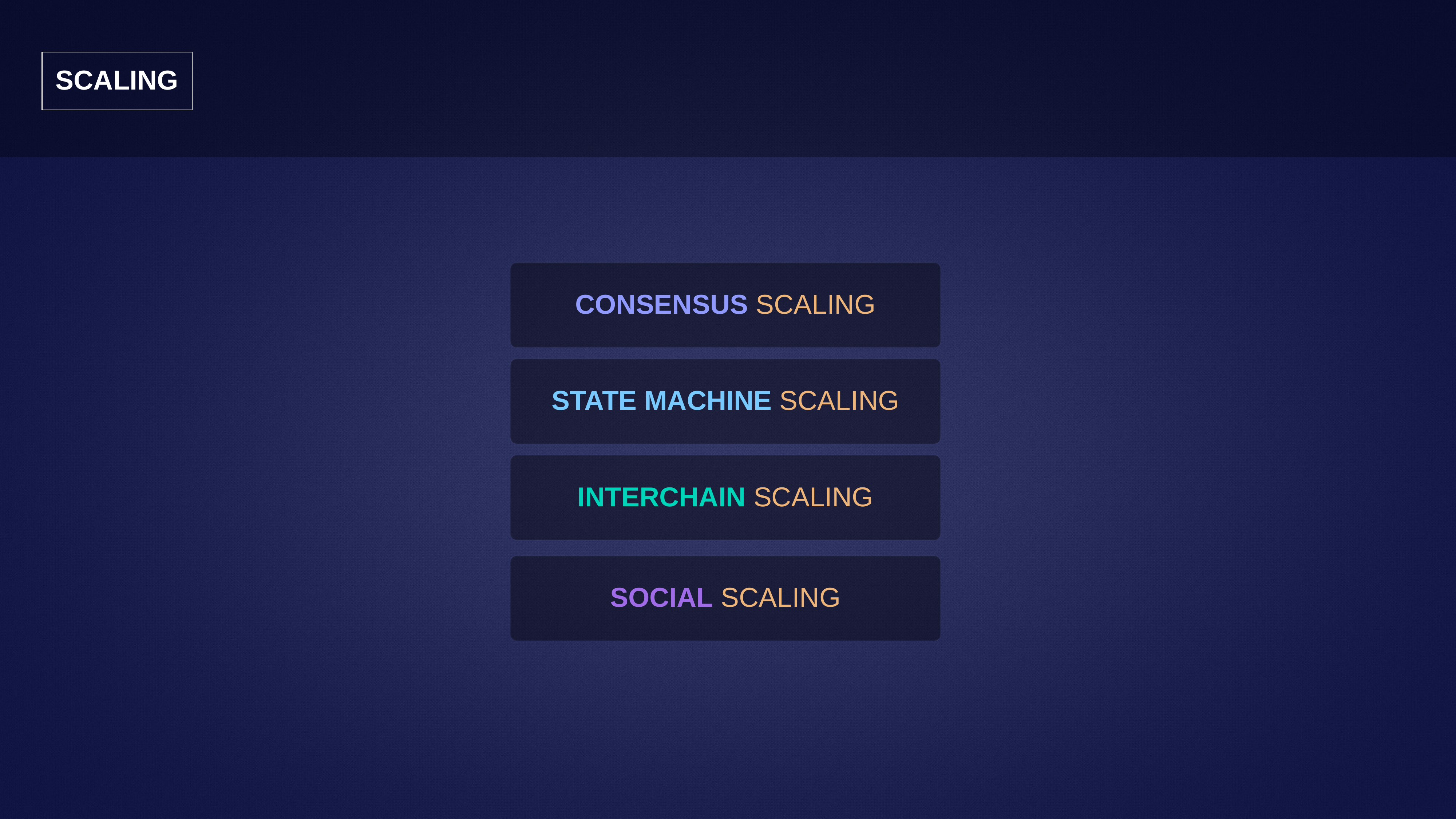

# SCALING
CONSENSUS SCALING
STATE MACHINE SCALING
INTERCHAIN SCALING
SOCIAL SCALING